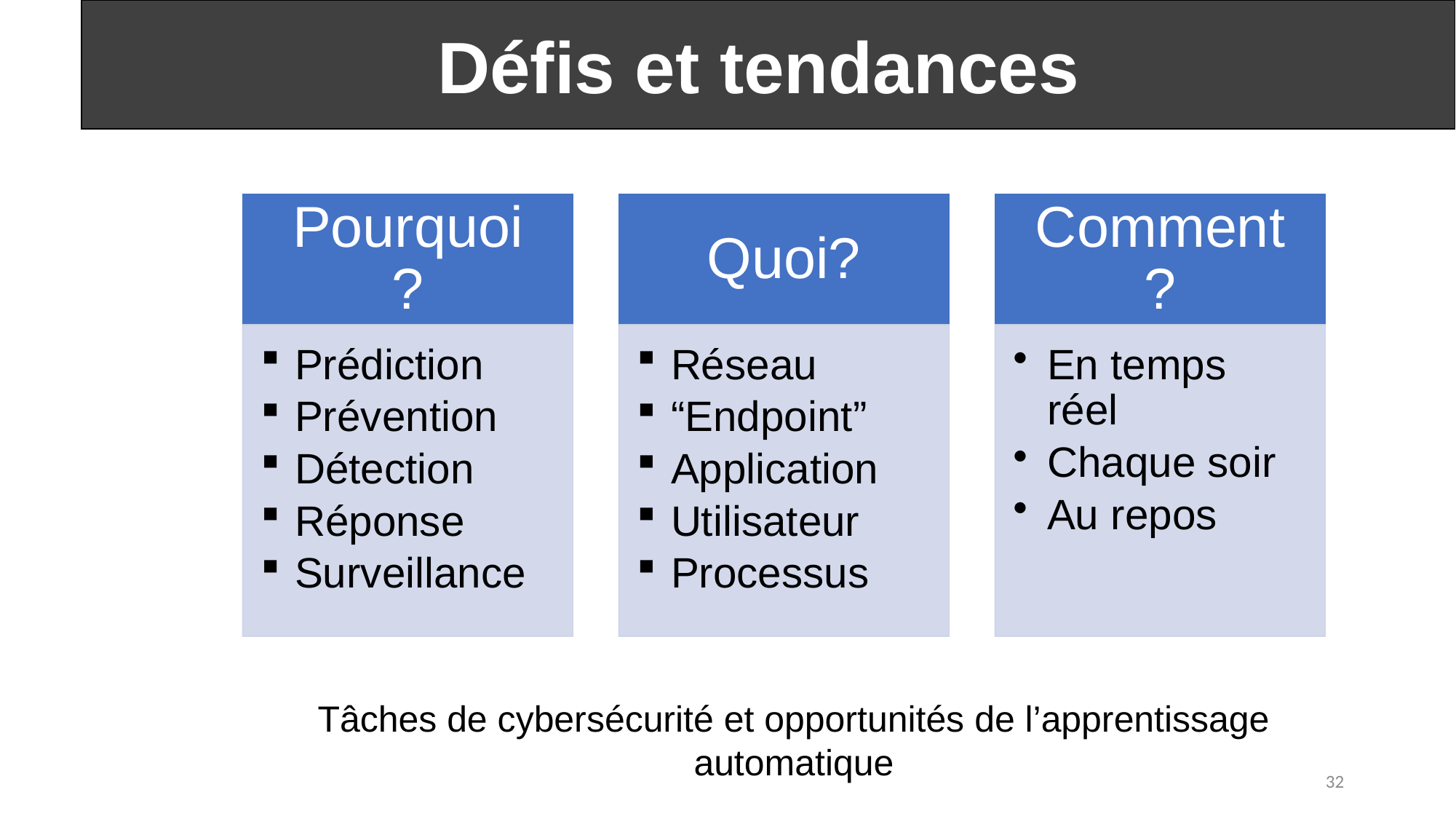

Défis et tendances
Pourquoi ?
Prédiction
Prévention
Détection
Réponse
Surveillance
Quoi?
Réseau
“Endpoint”
Application
Utilisateur
Processus
Comment?
En temps réel
Chaque soir
Au repos
Tâches de cybersécurité et opportunités de l’apprentissage automatique
32